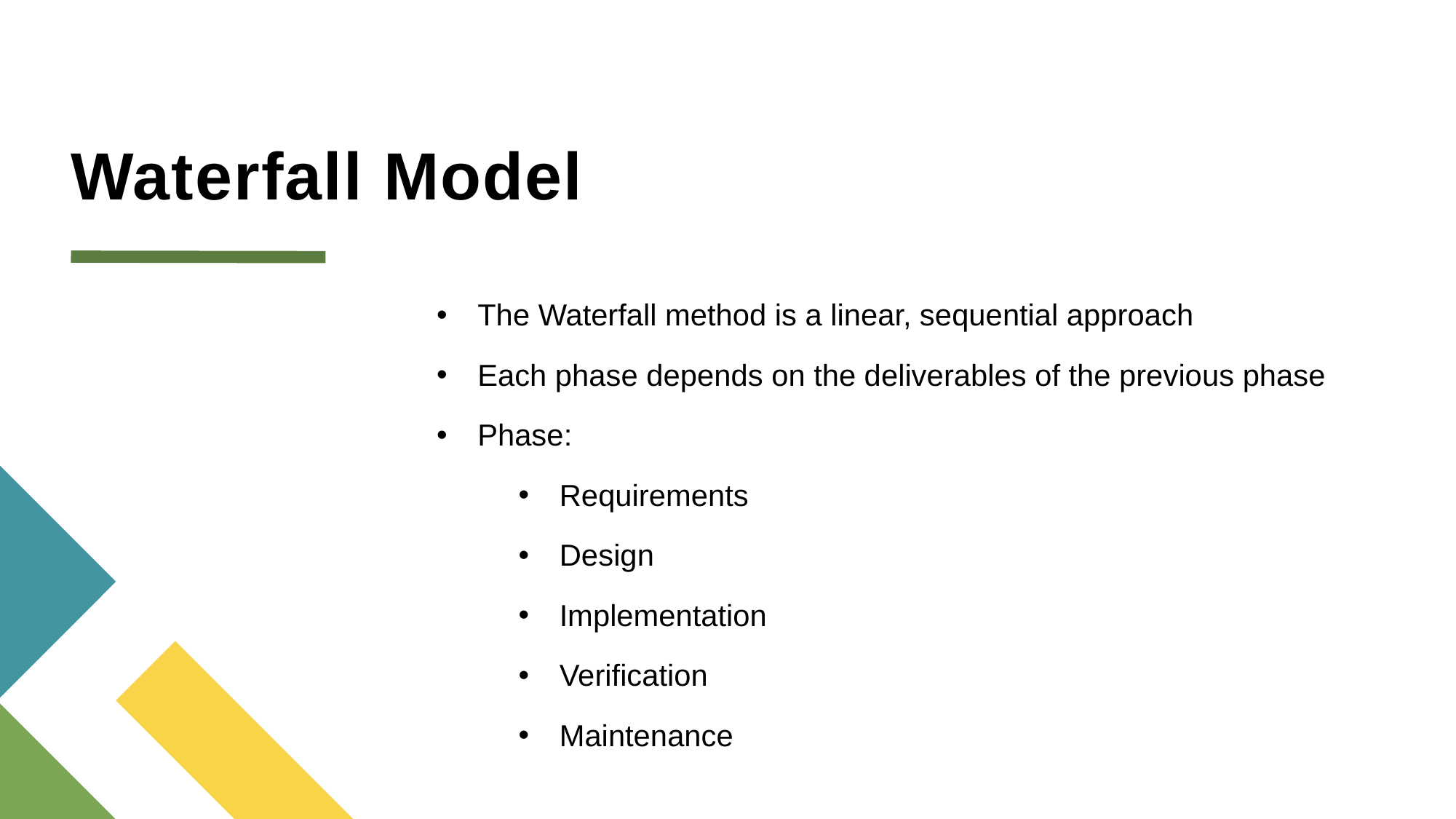

# Waterfall Model
The Waterfall method is a linear, sequential approach
Each phase depends on the deliverables of the previous phase
Phase:
Requirements
Design
Implementation
Verification
Maintenance